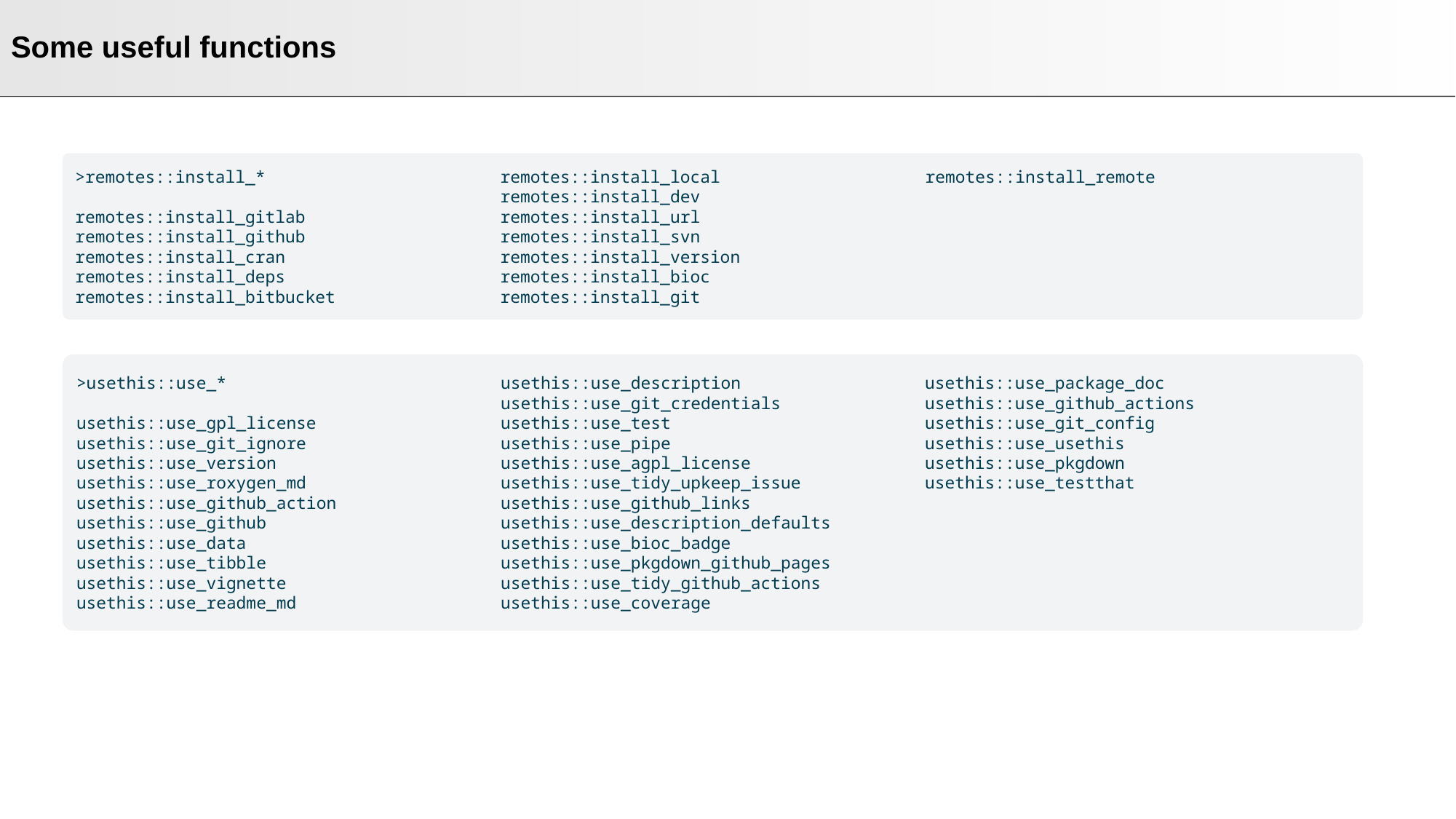

# Some useful functions
>remotes::install_*
remotes::install_gitlab
remotes::install_github
remotes::install_cran
remotes::install_deps
remotes::install_bitbucket
remotes::install_local
remotes::install_dev
remotes::install_url
remotes::install_svn
remotes::install_version
remotes::install_bioc
remotes::install_git
remotes::install_remote

>usethis::use_*
usethis::use_gpl_license
usethis::use_git_ignore
usethis::use_version
usethis::use_roxygen_md
usethis::use_github_action
usethis::use_github
usethis::use_data
usethis::use_tibble
usethis::use_vignette
usethis::use_readme_md
usethis::use_description
usethis::use_git_credentials
usethis::use_test
usethis::use_pipe
usethis::use_agpl_license
usethis::use_tidy_upkeep_issue
usethis::use_github_links
usethis::use_description_defaults
usethis::use_bioc_badge
usethis::use_pkgdown_github_pages
usethis::use_tidy_github_actions
usethis::use_coverage
usethis::use_package_doc
usethis::use_github_actions
usethis::use_git_config
usethis::use_usethis
usethis::use_pkgdown
usethis::use_testthat